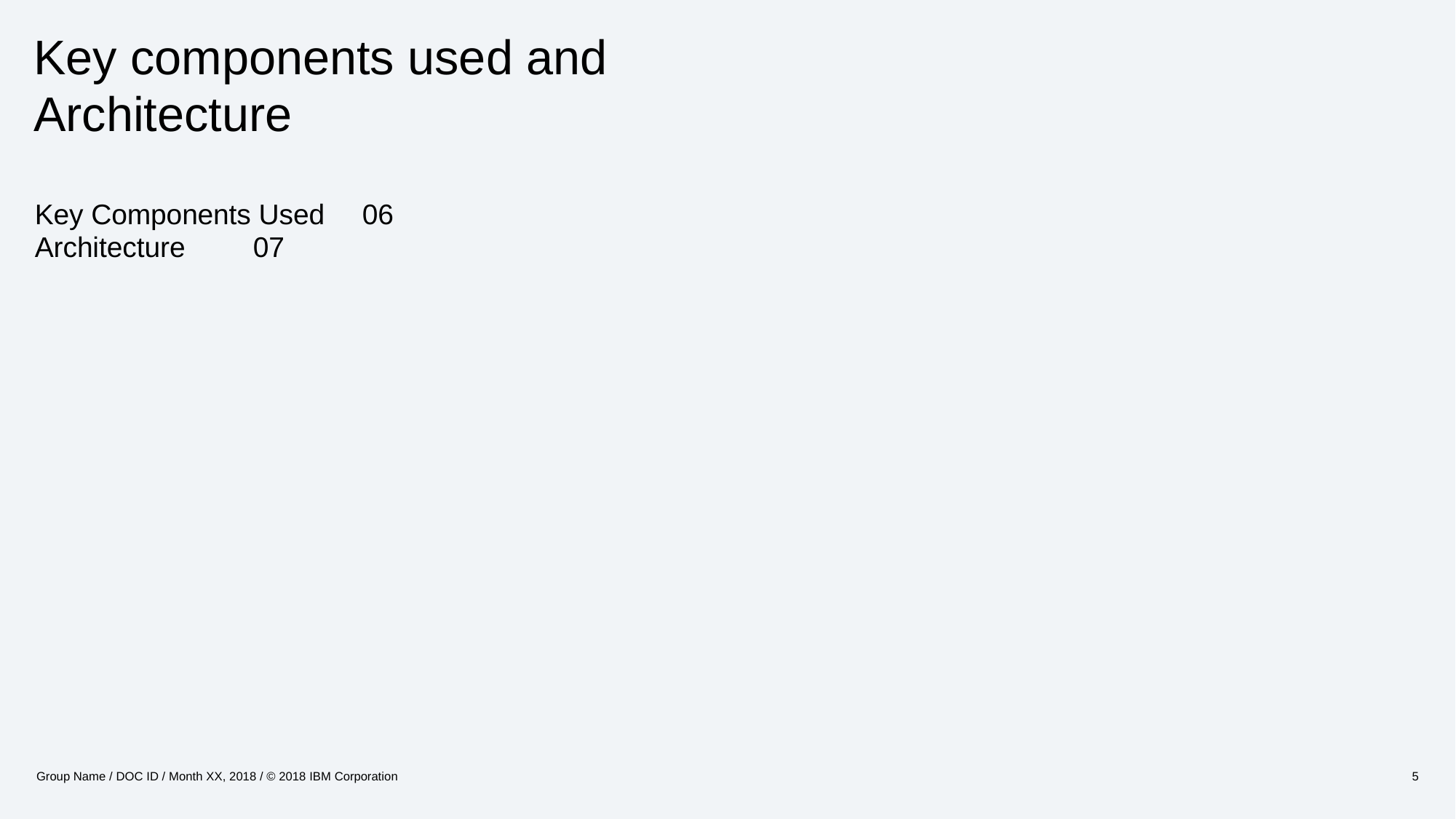

# Key components used and Architecture
Key Components Used	06
Architecture	07
Group Name / DOC ID / Month XX, 2018 / © 2018 IBM Corporation
5